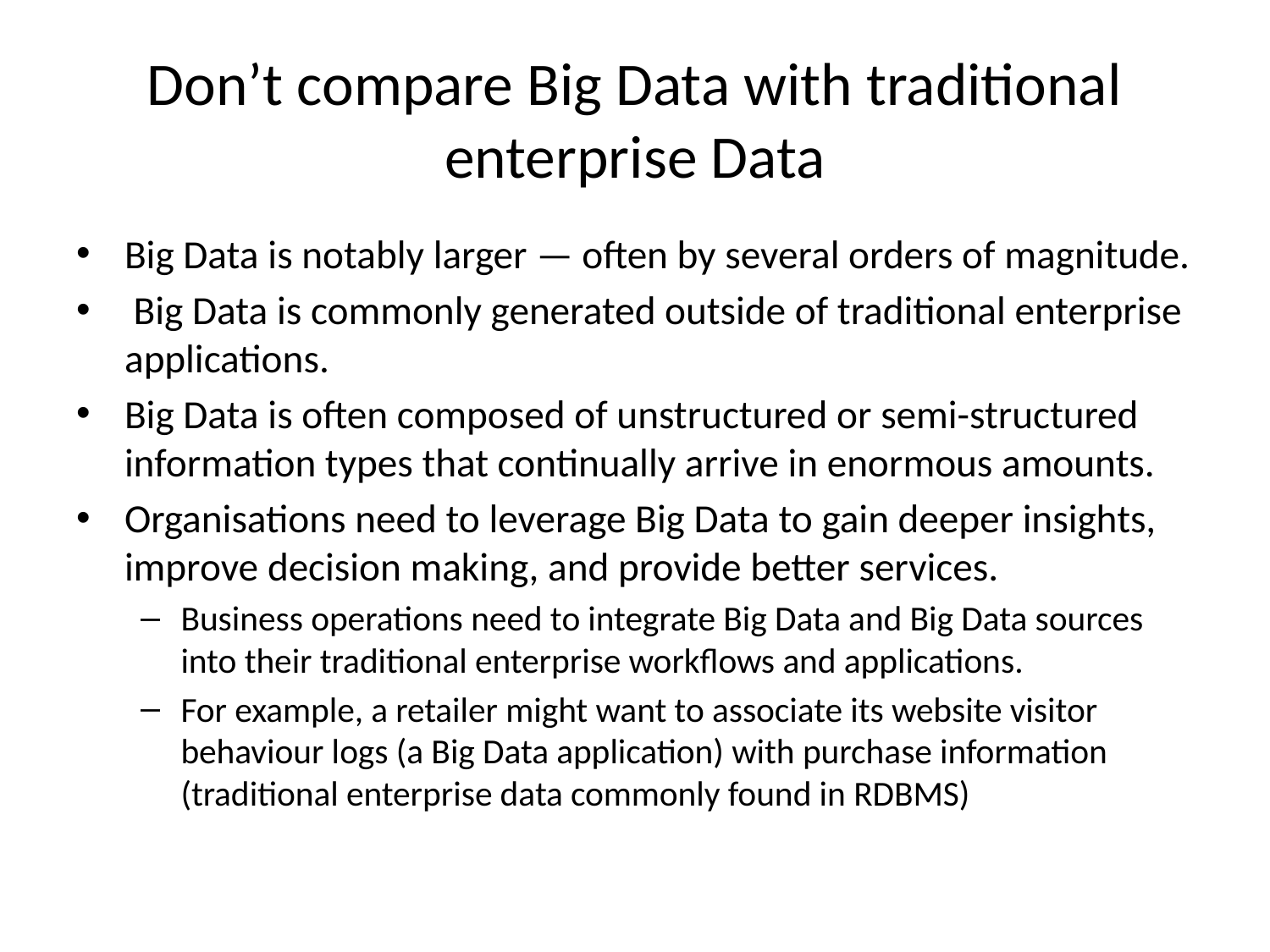

# Don’t compare Big Data with traditional enterprise Data
Big Data is notably larger — often by several orders of magnitude.
 Big Data is commonly generated outside of traditional enterprise applications.
Big Data is often composed of unstructured or semi-structured information types that continually arrive in enormous amounts.
Organisations need to leverage Big Data to gain deeper insights, improve decision making, and provide better services.
Business operations need to integrate Big Data and Big Data sources into their traditional enterprise workflows and applications.
For example, a retailer might want to associate its website visitor behaviour logs (a Big Data application) with purchase information (traditional enterprise data commonly found in RDBMS)